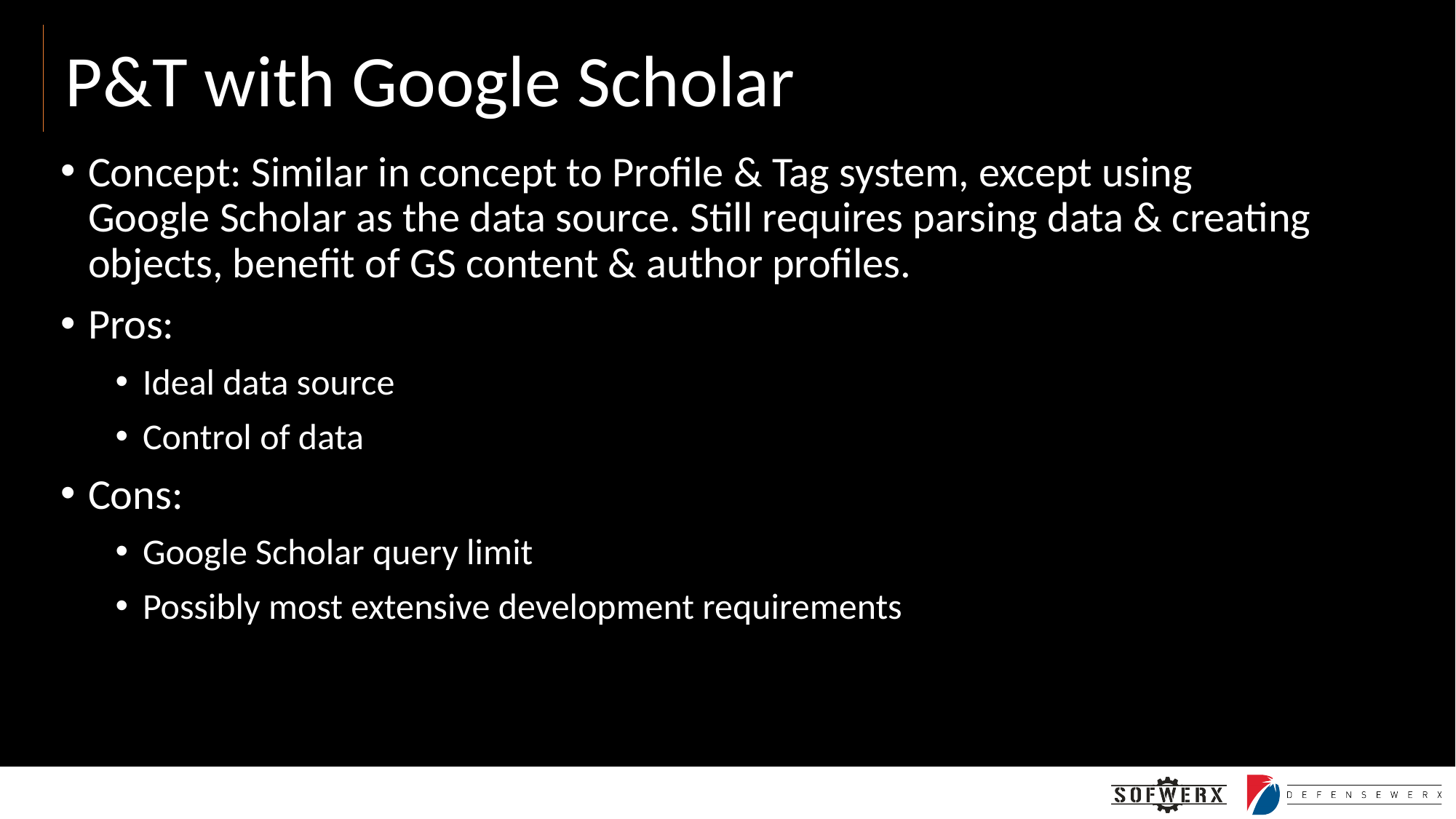

# P&T with Google Scholar
Concept: Similar in concept to Profile & Tag system, except using Google Scholar as the data source. Still requires parsing data & creating objects, benefit of GS content & author profiles.
Pros:
Ideal data source
Control of data
Cons:
Google Scholar query limit
Possibly most extensive development requirements